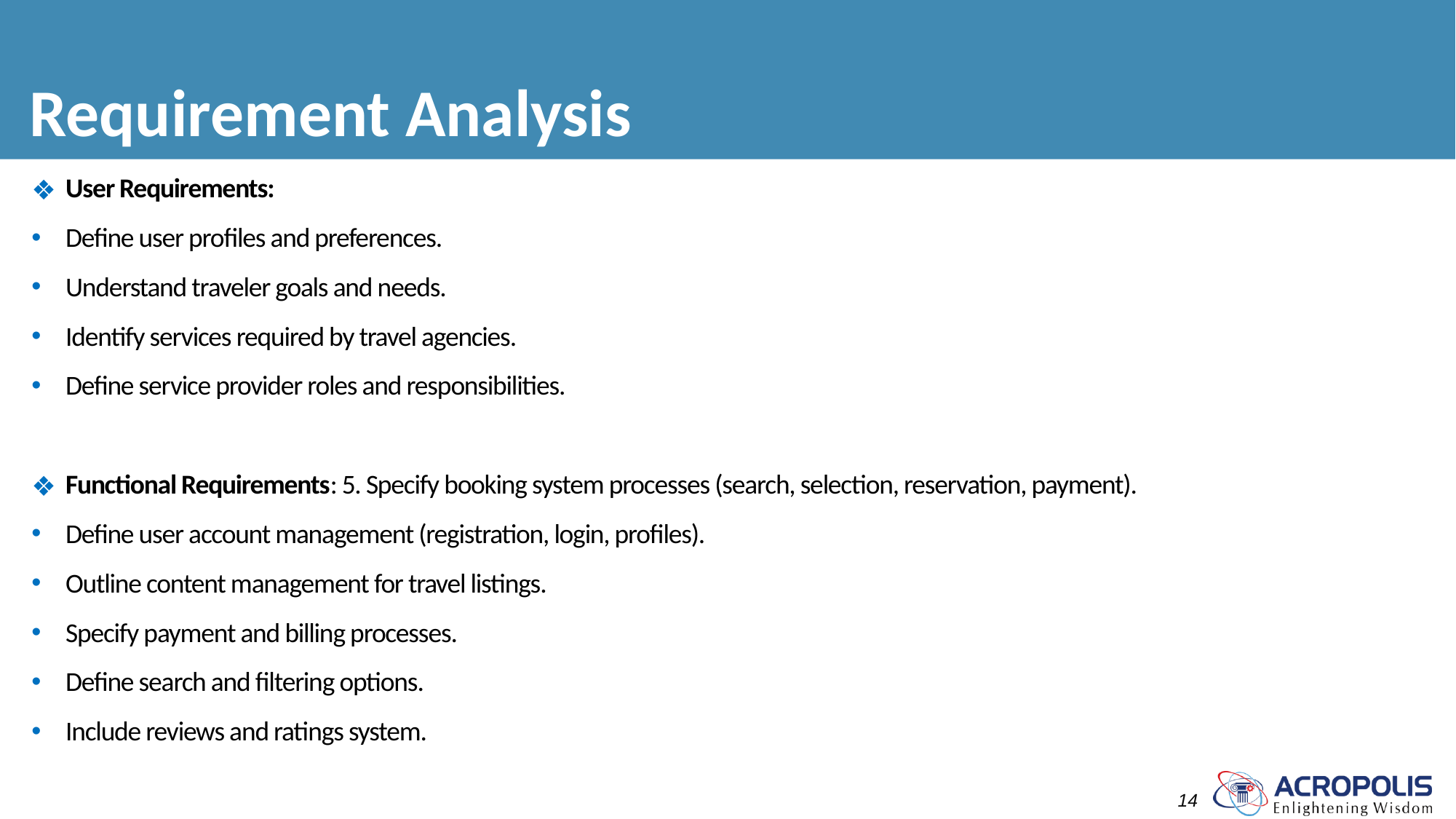

# Requirement Analysis
User Requirements:
Define user profiles and preferences.
Understand traveler goals and needs.
Identify services required by travel agencies.
Define service provider roles and responsibilities.

Functional Requirements: 5. Specify booking system processes (search, selection, reservation, payment).
Define user account management (registration, login, profiles).
Outline content management for travel listings.
Specify payment and billing processes.
Define search and filtering options.
Include reviews and ratings system.

14